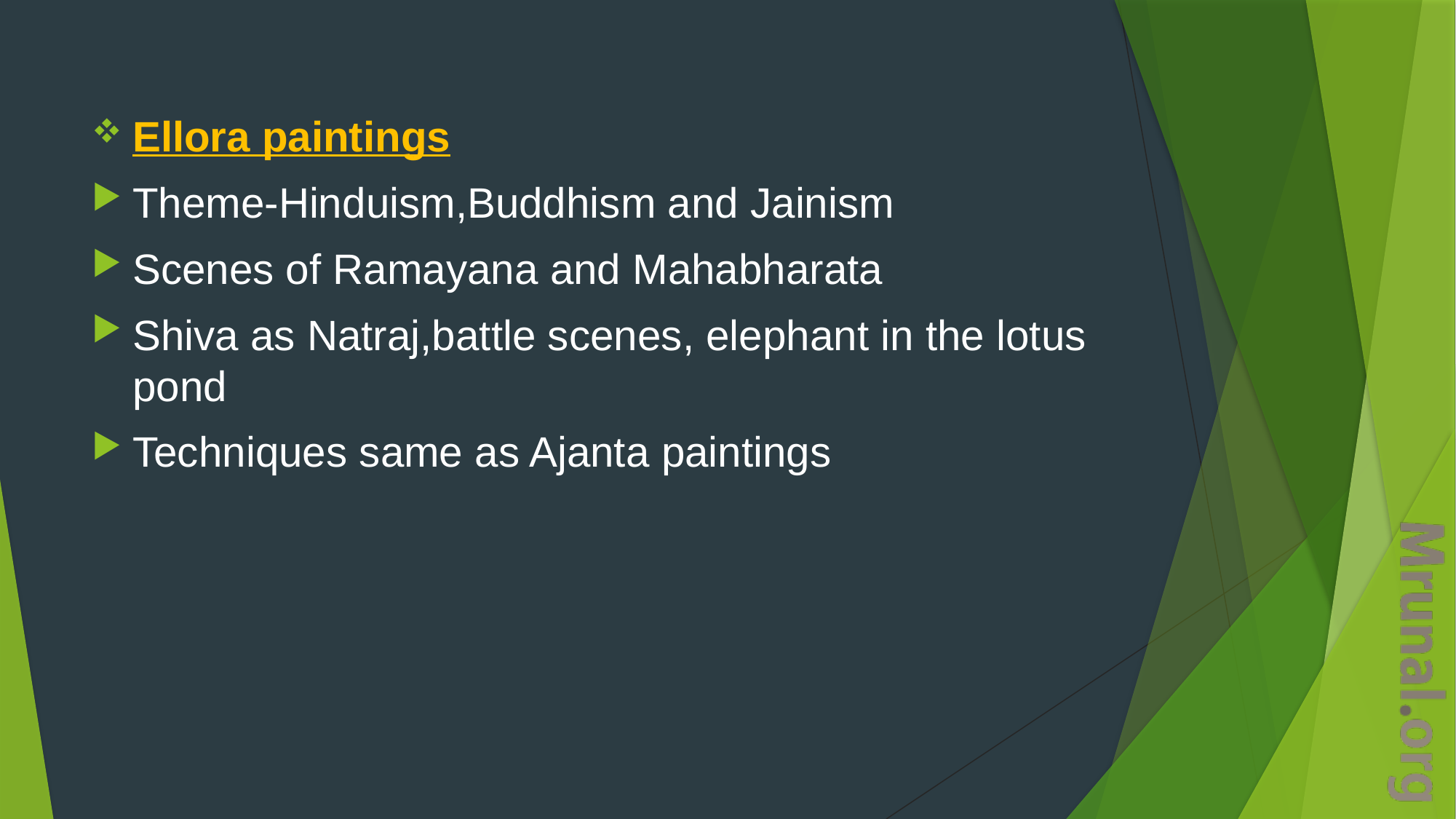

Ellora paintings
Theme-Hinduism,Buddhism and Jainism
Scenes of Ramayana and Mahabharata
Shiva as Natraj,battle scenes, elephant in the lotus pond
Techniques same as Ajanta paintings